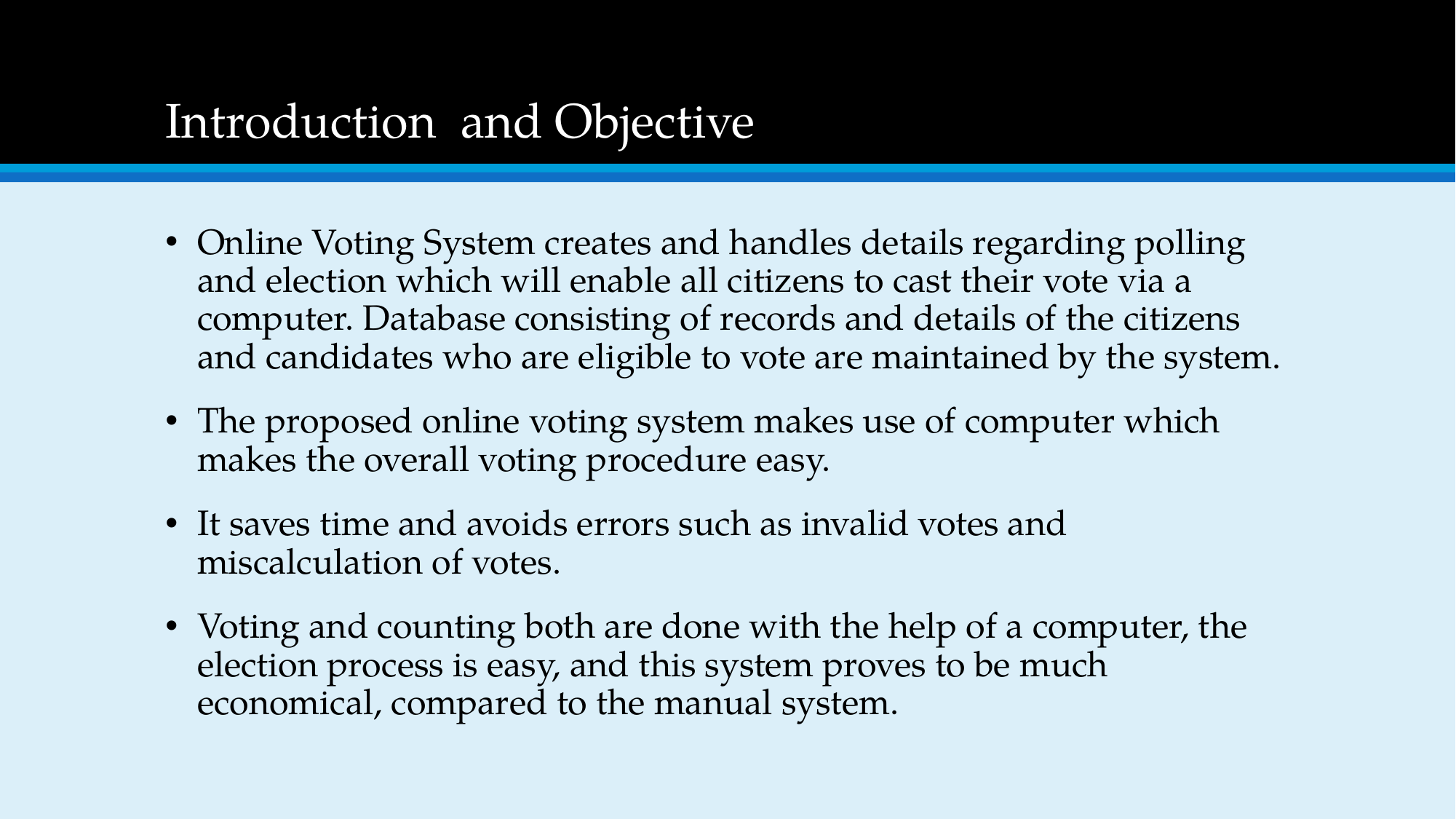

# Introduction  and Objective
Online Voting System creates and handles details regarding polling and election which will enable all citizens to cast their vote via a computer. Database consisting of records and details of the citizens and candidates who are eligible to vote are maintained by the system.
The proposed online voting system makes use of computer which makes the overall voting procedure easy.
It saves time and avoids errors such as invalid votes and miscalculation of votes.
Voting and counting both are done with the help of a computer, the election process is easy, and this system proves to be much economical, compared to the manual system.